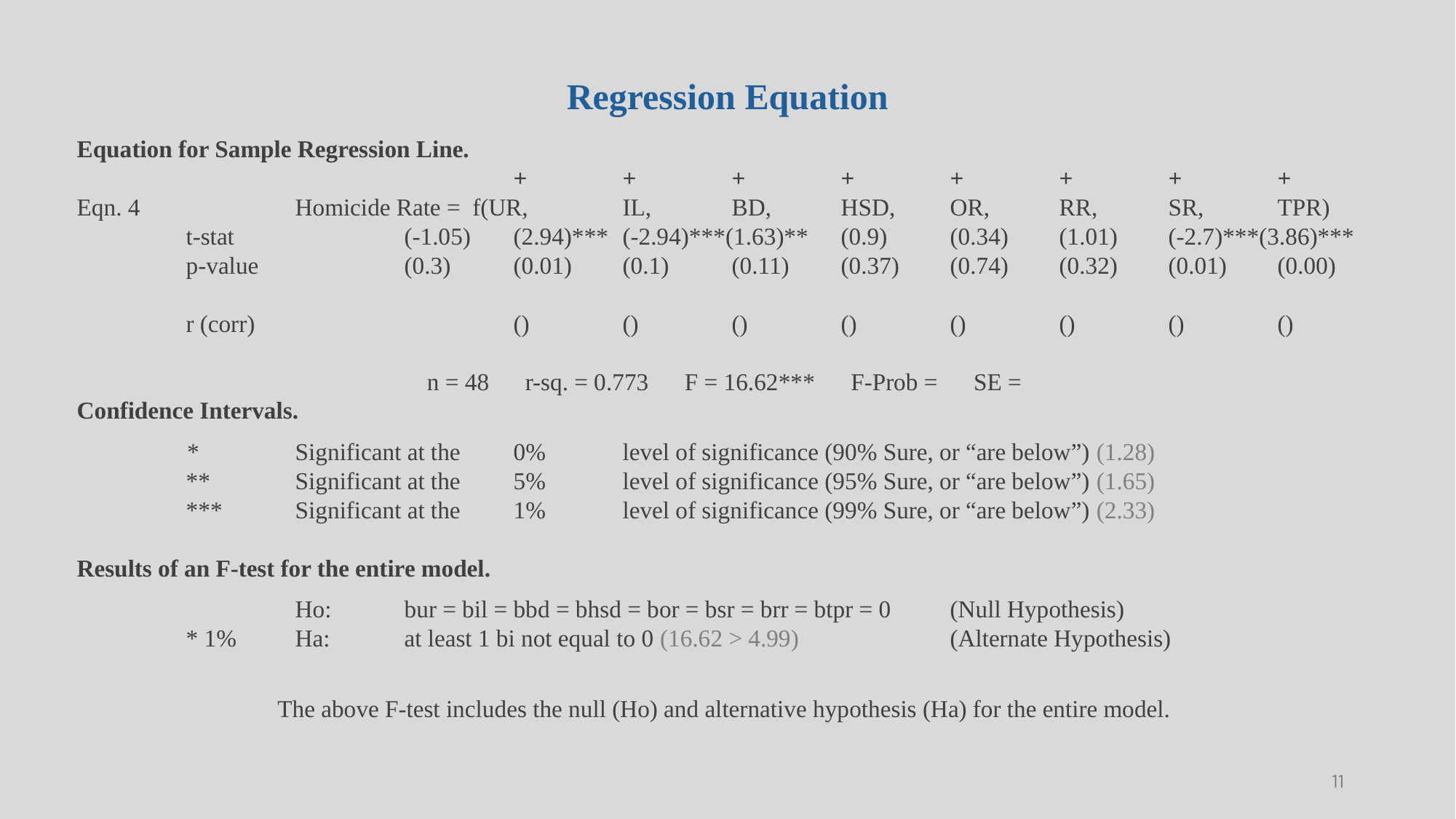

# Regression Equation
Equation for Sample Regression Line.
			          	+	+	+	+	+	+	+	+
Eqn. 4		Homicide Rate =  f(UR,	IL,	BD,	HSD,	OR,	RR,	SR,	TPR)
	t-stat		(-1.05)	(2.94)***	(-2.94)***(1.63)**	(0.9)	(0.34)	(1.01)	(-2.7)***(3.86)***
	p-value		(0.3)	(0.01)	(0.1)	(0.11)	(0.37)	(0.74)	(0.32)	(0.01)	(0.00)
	r (corr)			()	()	()	()	()	()	()	()

n = 48      r-sq. = 0.773      F = 16.62***      F-Prob =      SE =
Confidence Intervals.
	*	Significant at the 	0% 	level of significance (90% Sure, or “are below”) (1.28)
	**	Significant at the 	5% 	level of significance (95% Sure, or “are below”) (1.65)
	***	Significant at the 	1% 	level of significance (99% Sure, or “are below”) (2.33)

Results of an F-test for the entire model.
		Ho: 	bur = bil = bbd = bhsd = bor = bsr = brr = btpr = 0 	(Null Hypothesis)
	* 1% 	Ha: 	at least 1 bi not equal to 0 (16.62 > 4.99) 		(Alternate Hypothesis)
The above F-test includes the null (Ho) and alternative hypothesis (Ha) for the entire model.

11